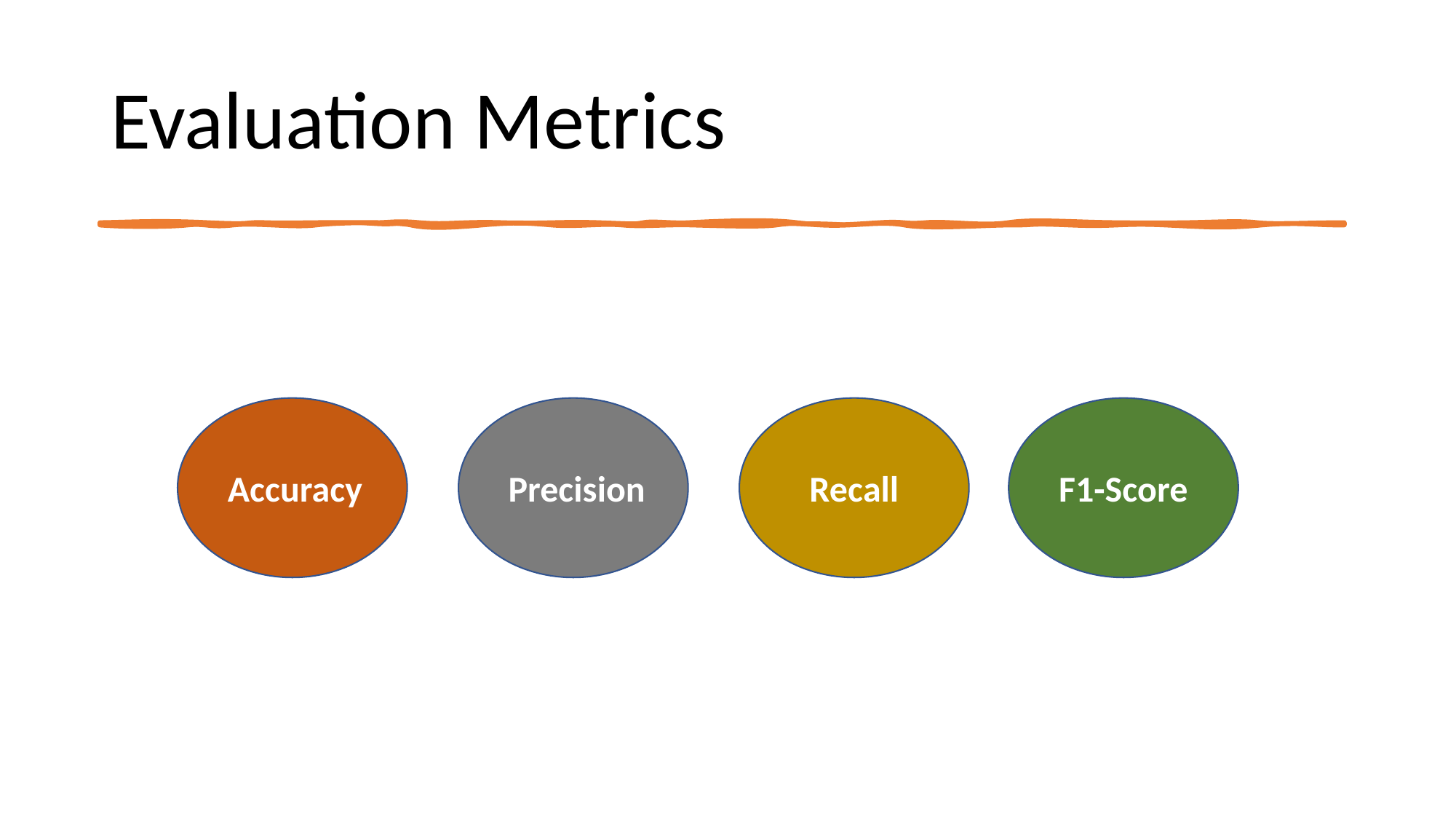

# Evaluation Metrics

Recall
F1-Score
Precision
Accuracy